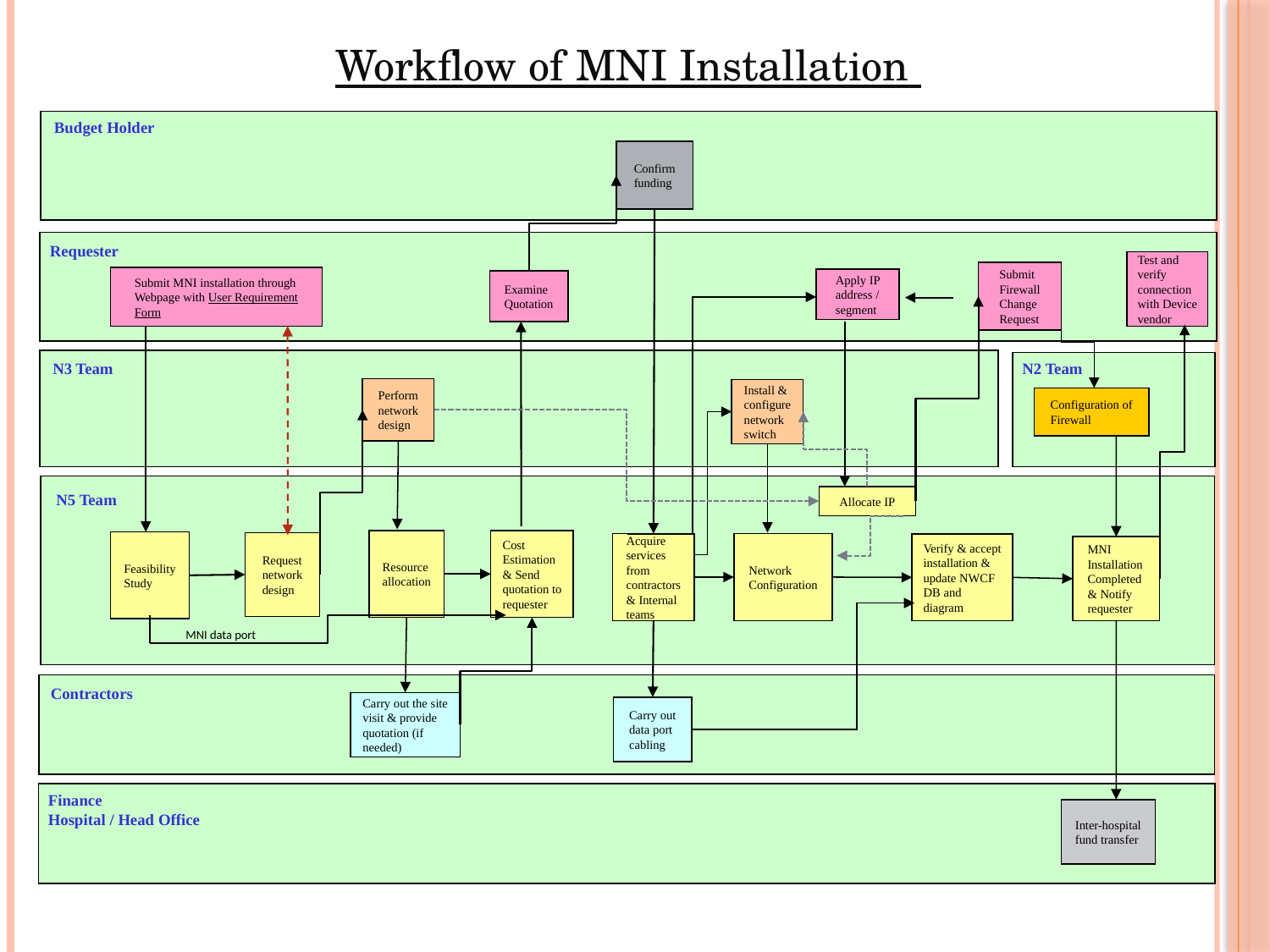

Workflow of MNI Installation

Budget Holder
Confirm funding

Requester
Test and verify connection with Device vendor
Submit Firewall Change Request
Submit MNI installation through Webpage with User Requirement Form
Apply IP address / segment
Examine Quotation

N3 Team
Perform network design
Install & configure network switch

N2 Team
Configuration of Firewall

N5 Team
Resource allocation
Cost Estimation & Send quotation to requester
Feasibility Study
Request network design
Acquire services from contractors & Internal teams
Network Configuration
Verify & accept installation & update NWCF DB and diagram
MNI Installation Completed  & Notify requester
Allocate IP

Contractors
Carry out the site visit & provide quotation (if needed)
Carry out data port cabling

Finance
Hospital / Head Office
Inter-hospital
fund transfer

MNI data port